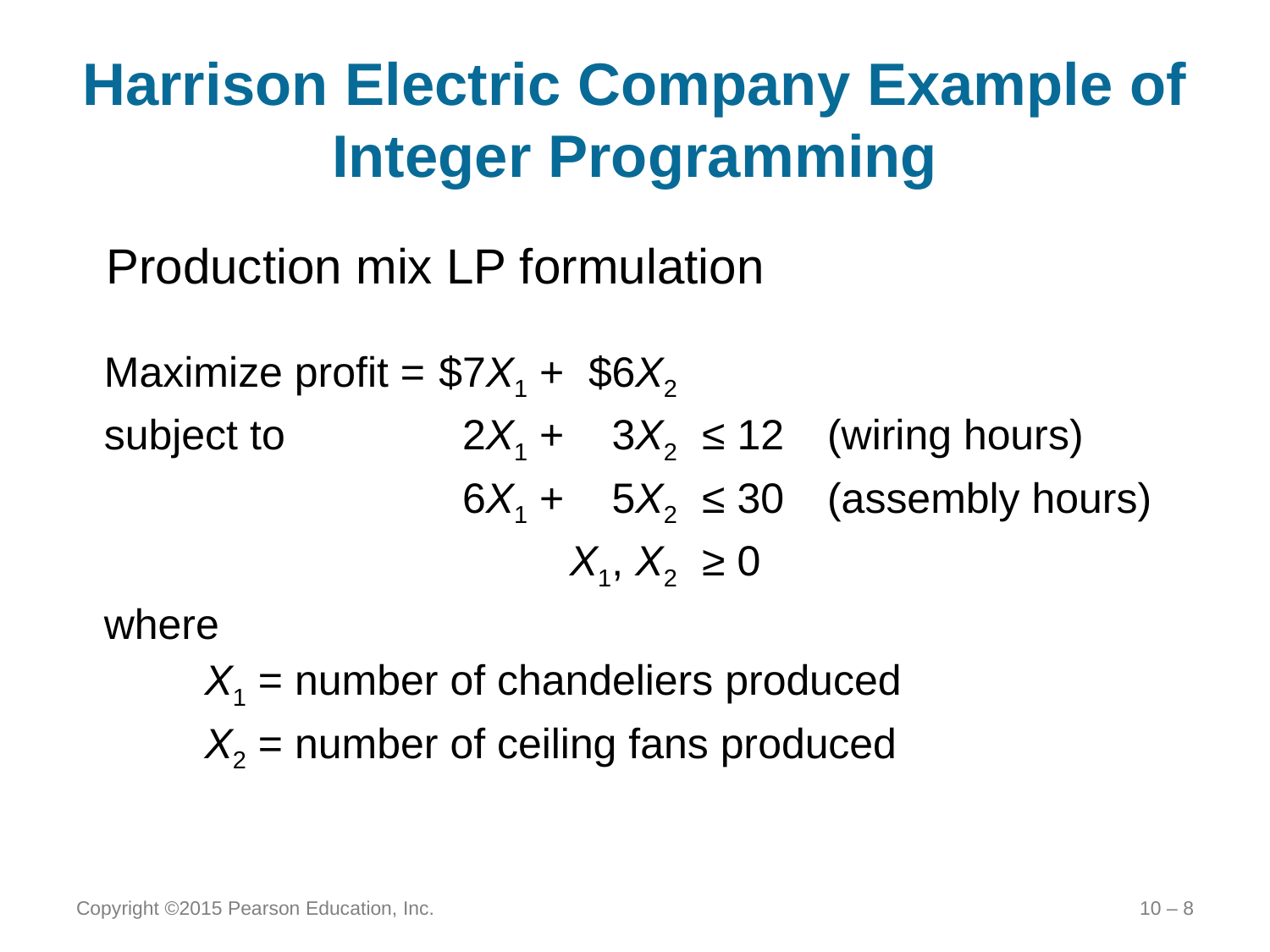

# Harrison Electric Company Example of Integer Programming
Production mix LP formulation
Maximize profit =	$7X1 +	$6X2
subject to 	2X1 +	3X2	≤ 12	(wiring hours)
		6X1 +	5X2	≤ 30	(assembly hours)
			X1, X2	≥ 0
where
		X1 = number of chandeliers produced
		X2 = number of ceiling fans produced
Copyright ©2015 Pearson Education, Inc.
10 – 8